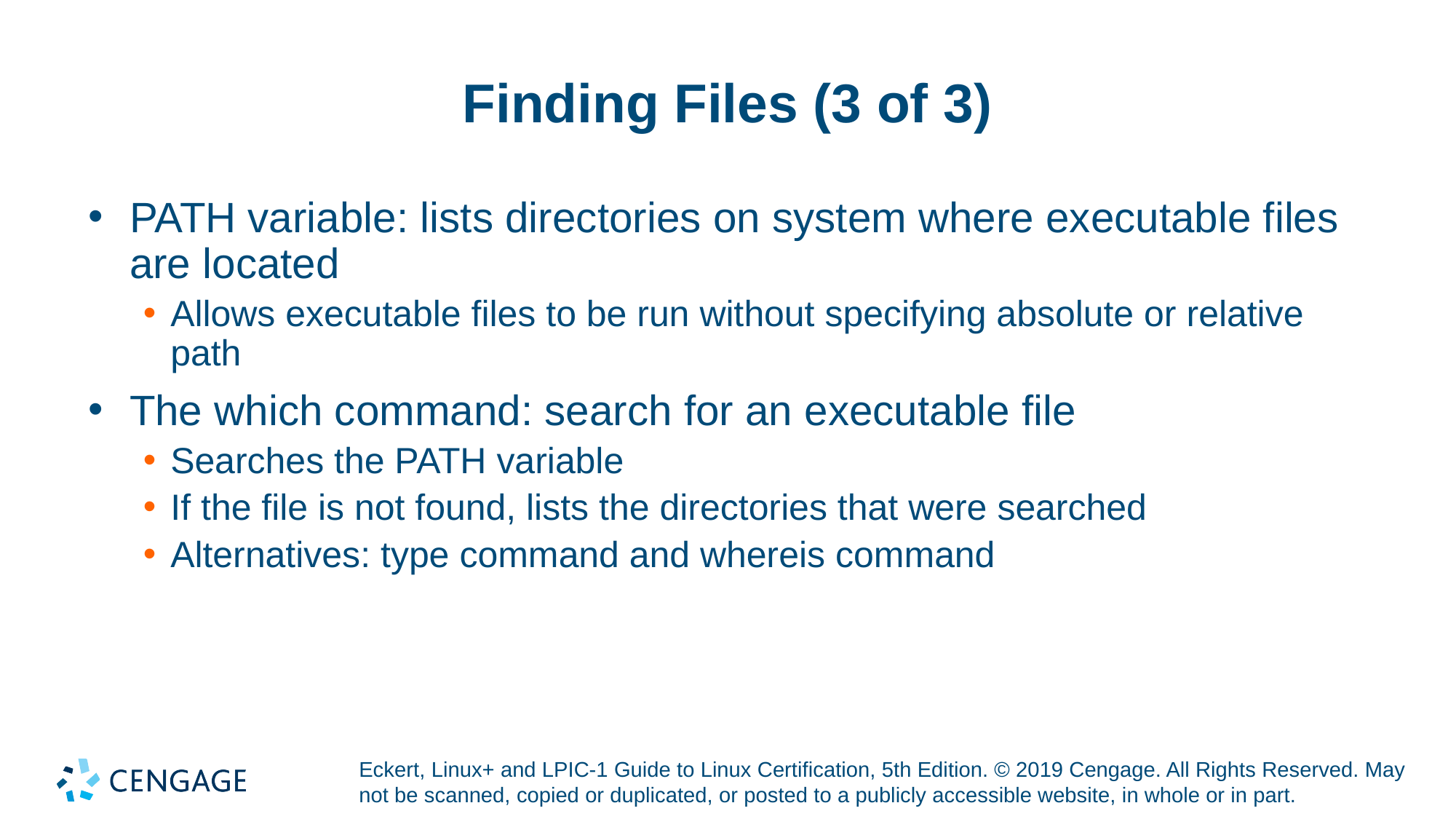

# Finding Files (3 of 3)
PATH variable: lists directories on system where executable files are located
Allows executable files to be run without specifying absolute or relative path
The which command: search for an executable file
Searches the PATH variable
If the file is not found, lists the directories that were searched
Alternatives: type command and whereis command